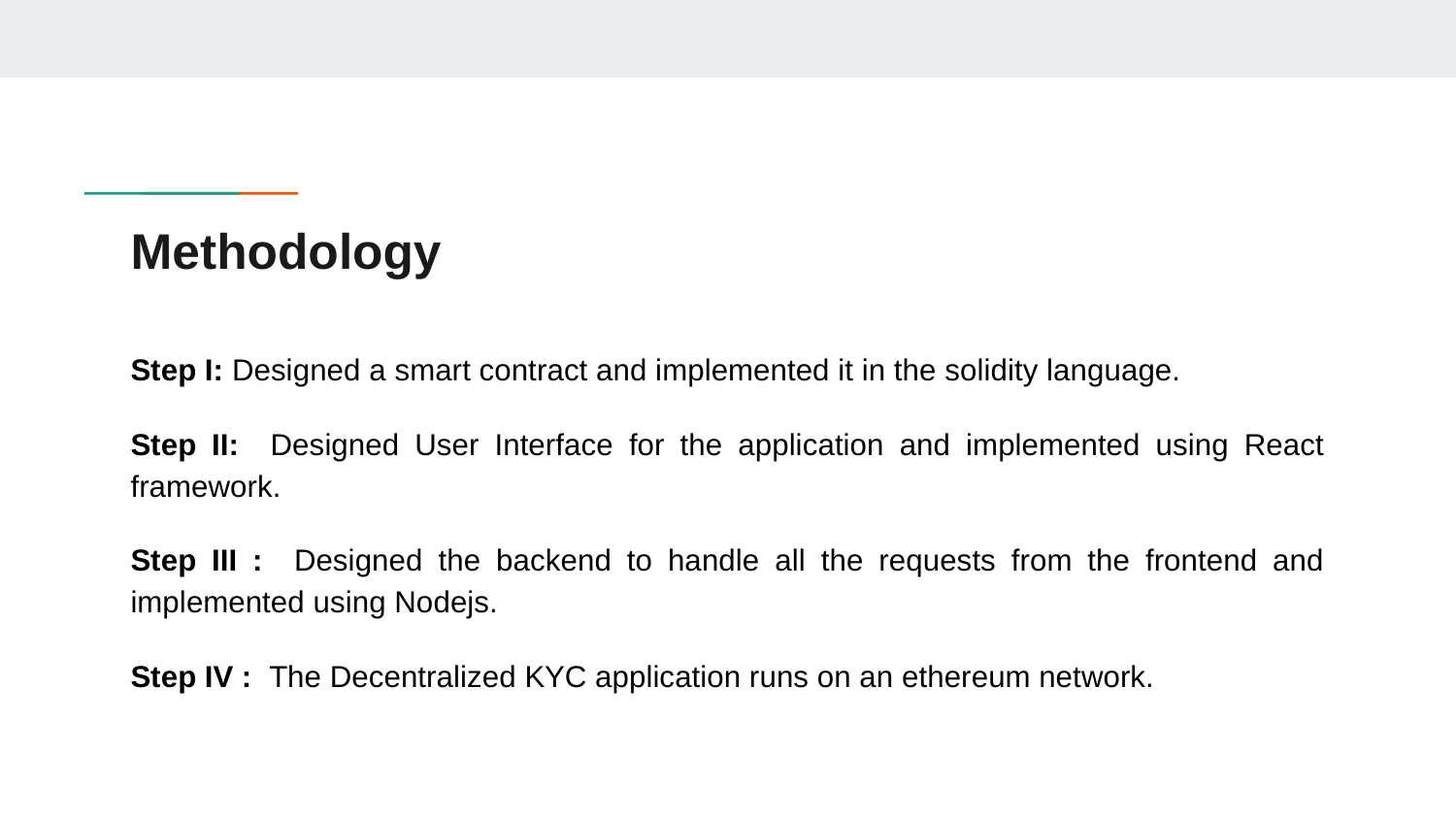

# Methodology
Step I: Designed a smart contract and implemented it in the solidity language.
Step II:  Designed User Interface for the application and implemented using React framework.
Step III :  Designed the backend to handle all the requests from the frontend and implemented using Nodejs.
Step IV :  The Decentralized KYC application runs on an ethereum network.